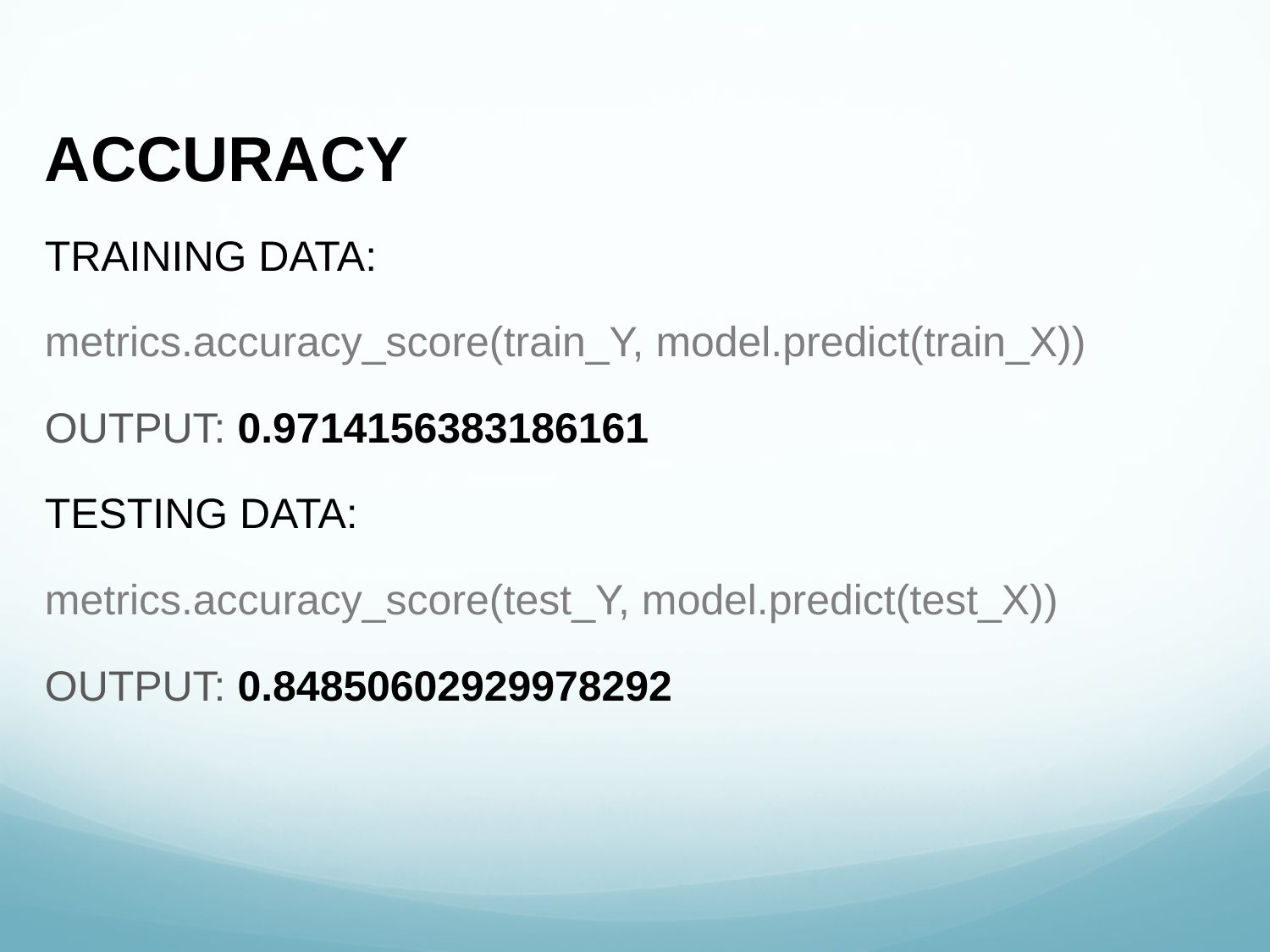

# ACCURACY
TRAINING DATA:
metrics.accuracy_score(train_Y, model.predict(train_X))
OUTPUT: 0.9714156383186161
TESTING DATA:
metrics.accuracy_score(test_Y, model.predict(test_X))
OUTPUT: 0.84850602929978292